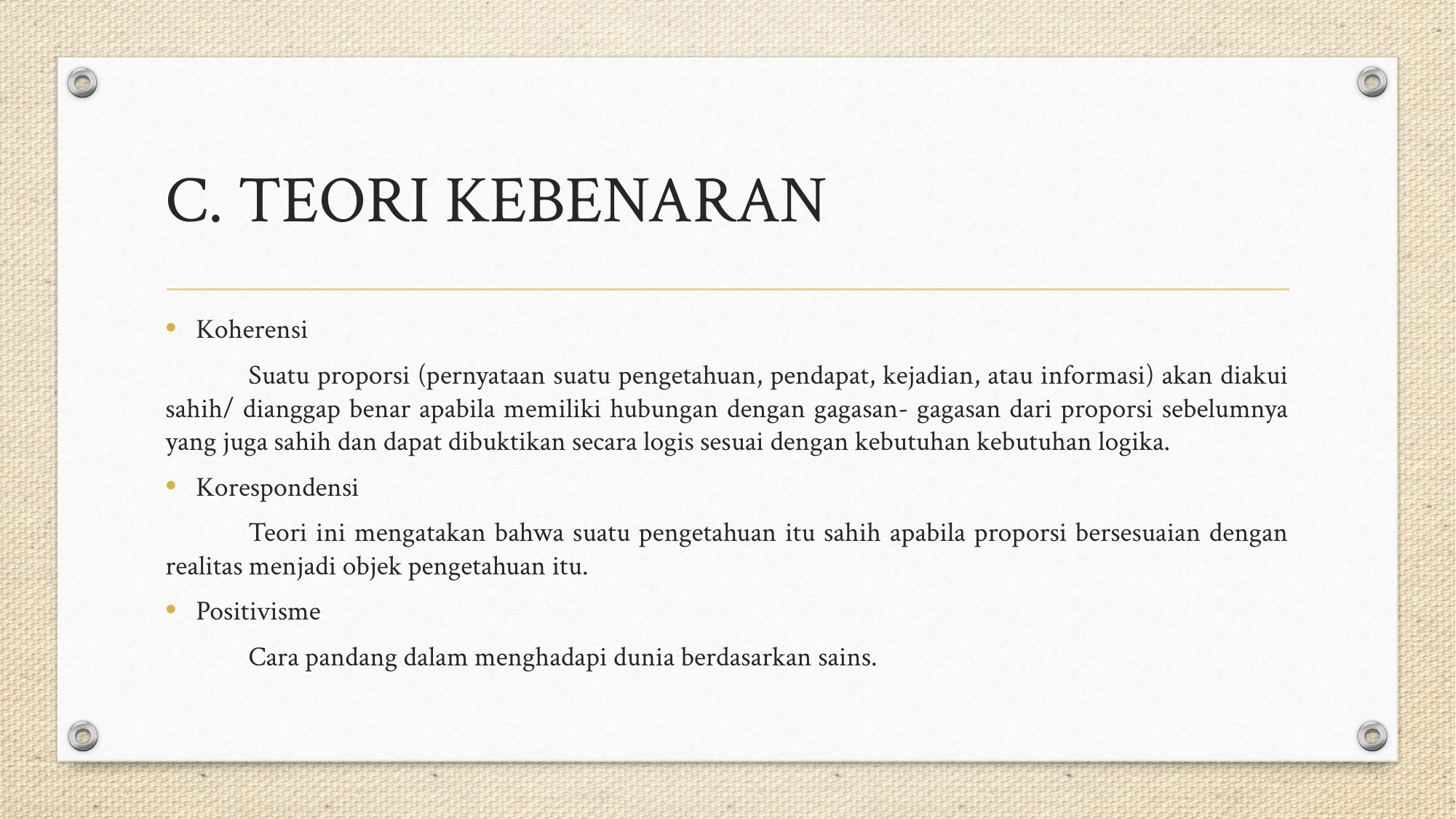

# C. TEORI KEBENARAN
Koherensi
	Suatu proporsi (pernyataan suatu pengetahuan, pendapat, kejadian, atau informasi) akan diakui sahih/ dianggap benar apabila memiliki hubungan dengan gagasan- gagasan dari proporsi sebelumnya yang juga sahih dan dapat dibuktikan secara logis sesuai dengan kebutuhan kebutuhan logika.
Korespondensi
	Teori ini mengatakan bahwa suatu pengetahuan itu sahih apabila proporsi bersesuaian dengan realitas menjadi objek pengetahuan itu.
Positivisme
	Cara pandang dalam menghadapi dunia berdasarkan sains.